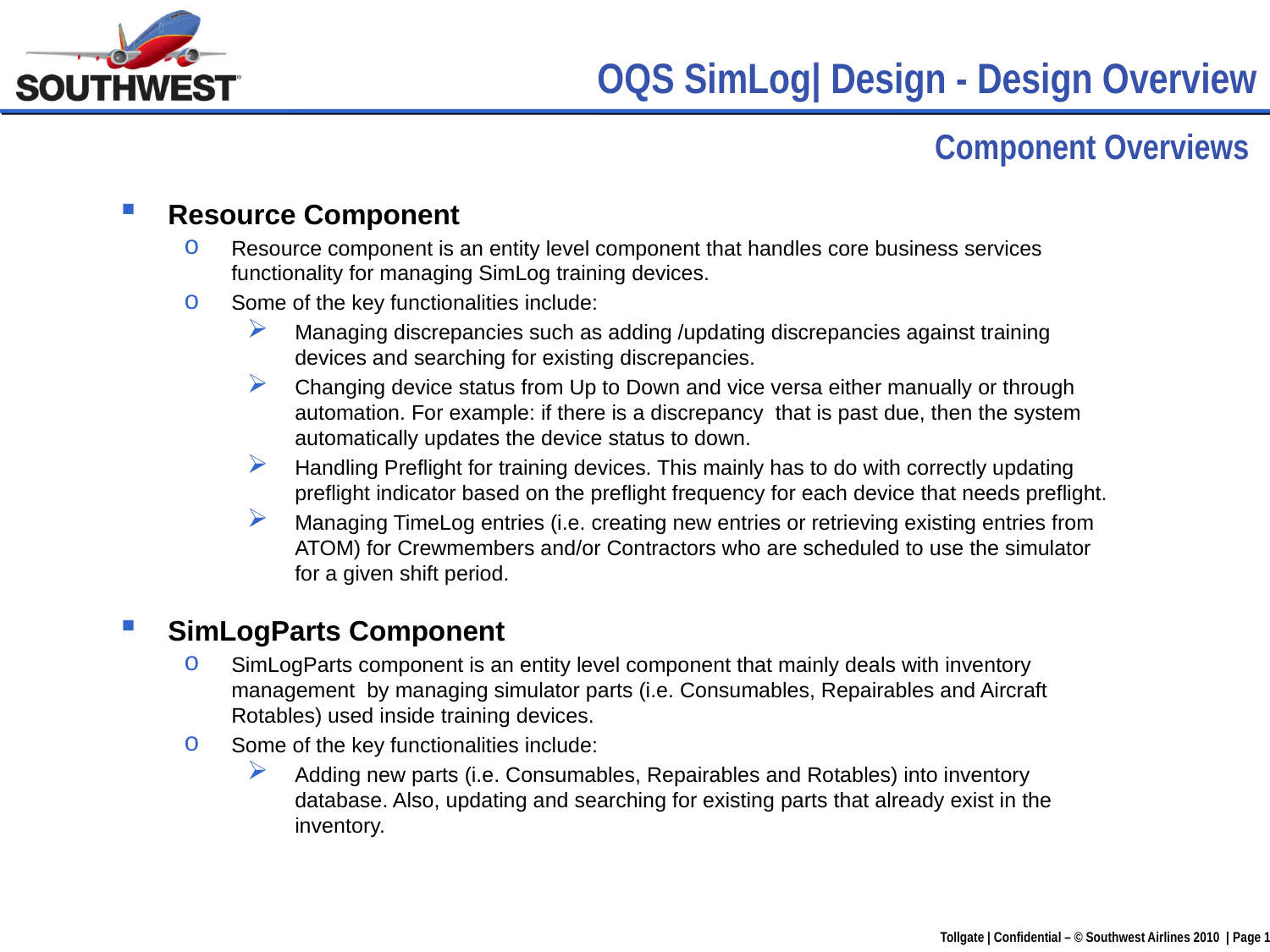

OQS SimLog| Design - Design Overview
Component Overviews
Resource Component
Resource component is an entity level component that handles core business services functionality for managing SimLog training devices.
Some of the key functionalities include:
Managing discrepancies such as adding /updating discrepancies against training devices and searching for existing discrepancies.
Changing device status from Up to Down and vice versa either manually or through automation. For example: if there is a discrepancy  that is past due, then the system automatically updates the device status to down.
Handling Preflight for training devices. This mainly has to do with correctly updating preflight indicator based on the preflight frequency for each device that needs preflight.
Managing TimeLog entries (i.e. creating new entries or retrieving existing entries from ATOM) for Crewmembers and/or Contractors who are scheduled to use the simulator for a given shift period.
SimLogParts Component
SimLogParts component is an entity level component that mainly deals with inventory management  by managing simulator parts (i.e. Consumables, Repairables and Aircraft Rotables) used inside training devices.
Some of the key functionalities include:
Adding new parts (i.e. Consumables, Repairables and Rotables) into inventory database. Also, updating and searching for existing parts that already exist in the inventory.